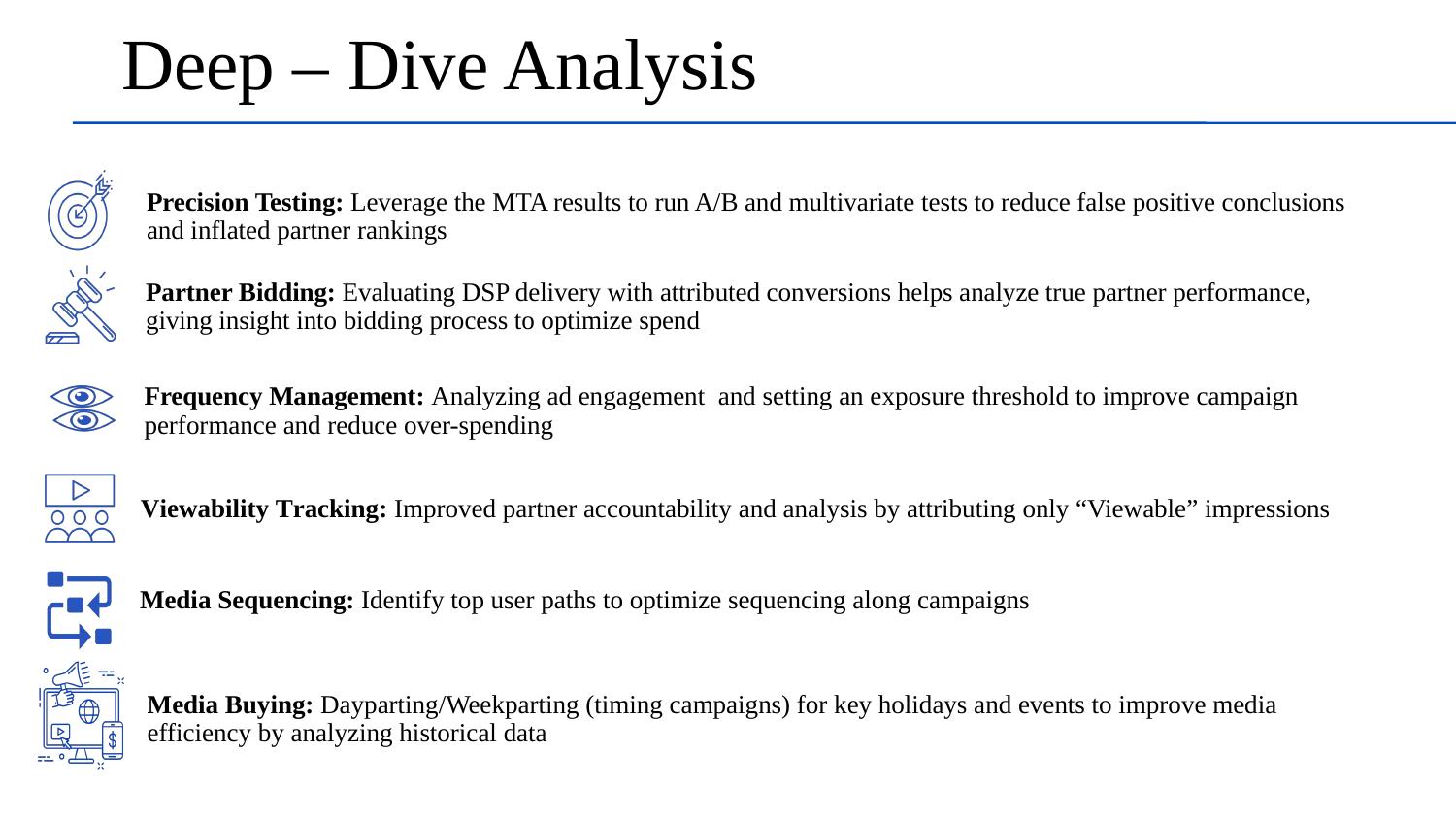

Deep – Dive Analysis

Precision Testing: Leverage the MTA results to run A/B and multivariate tests to reduce false positive conclusions and inflated partner rankings

Partner Bidding: Evaluating DSP delivery with attributed conversions helps analyze true partner performance, giving insight into bidding process to optimize spend

Frequency Management: Analyzing ad engagement  and setting an exposure threshold to improve campaign performance and reduce over-spending

Viewability Tracking: Improved partner accountability and analysis by attributing only “Viewable” impressions

Media Sequencing: Identify top user paths to optimize sequencing along campaigns

Media Buying: Dayparting/Weekparting (timing campaigns) for key holidays and events to improve media efficiency by analyzing historical data